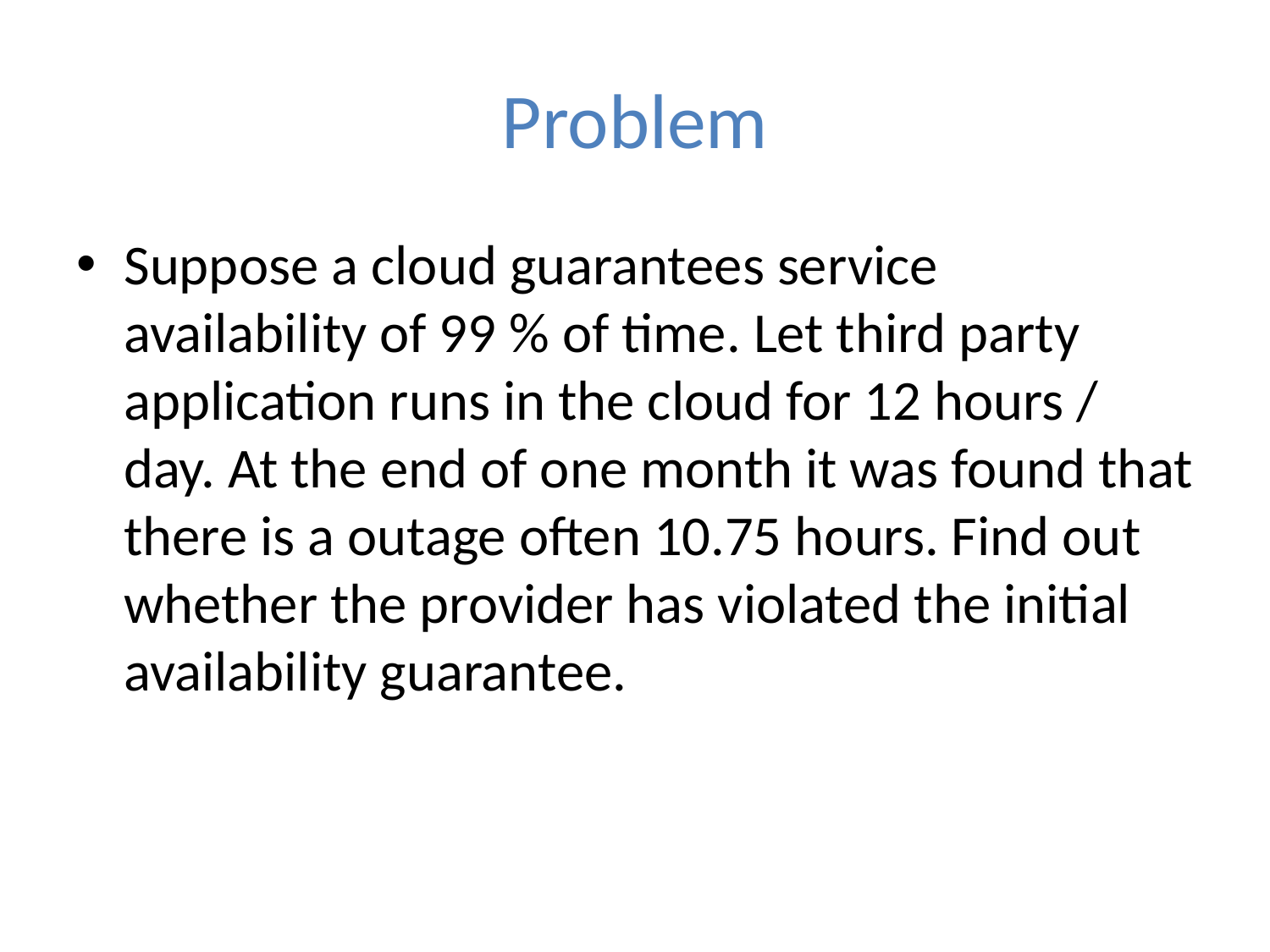

# Problem
Suppose a cloud guarantees service availability of 99 % of time. Let third party application runs in the cloud for 12 hours / day. At the end of one month it was found that there is a outage often 10.75 hours. Find out whether the provider has violated the initial availability guarantee.